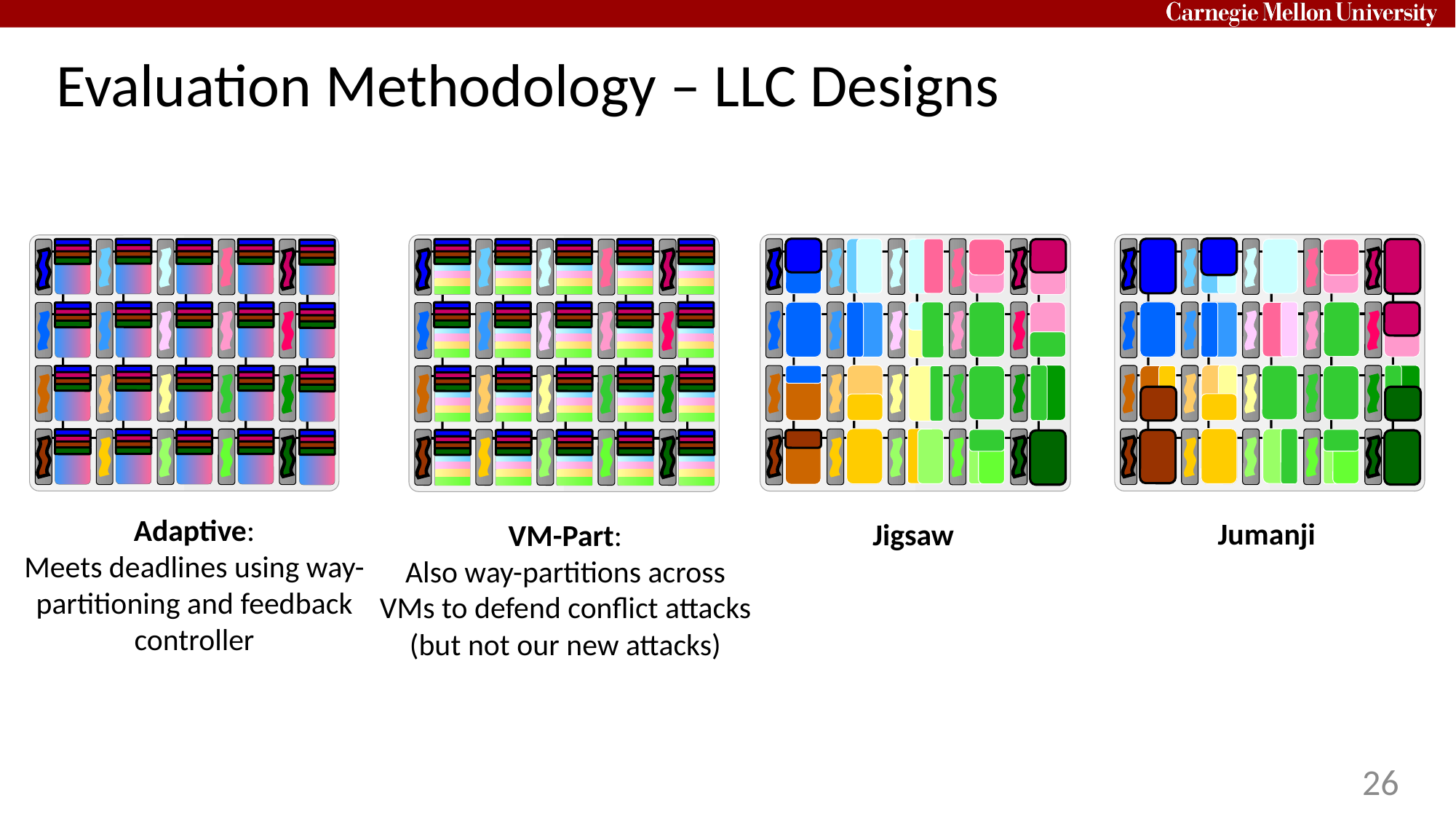

# Evaluation Methodology – LLC Designs

Adaptive:
Meets deadlines using way-partitioning and feedback controller
Jumanji
Jigsaw
VM-Part:
Also way-partitions across VMs to defend conflict attacks (but not our new attacks)
26